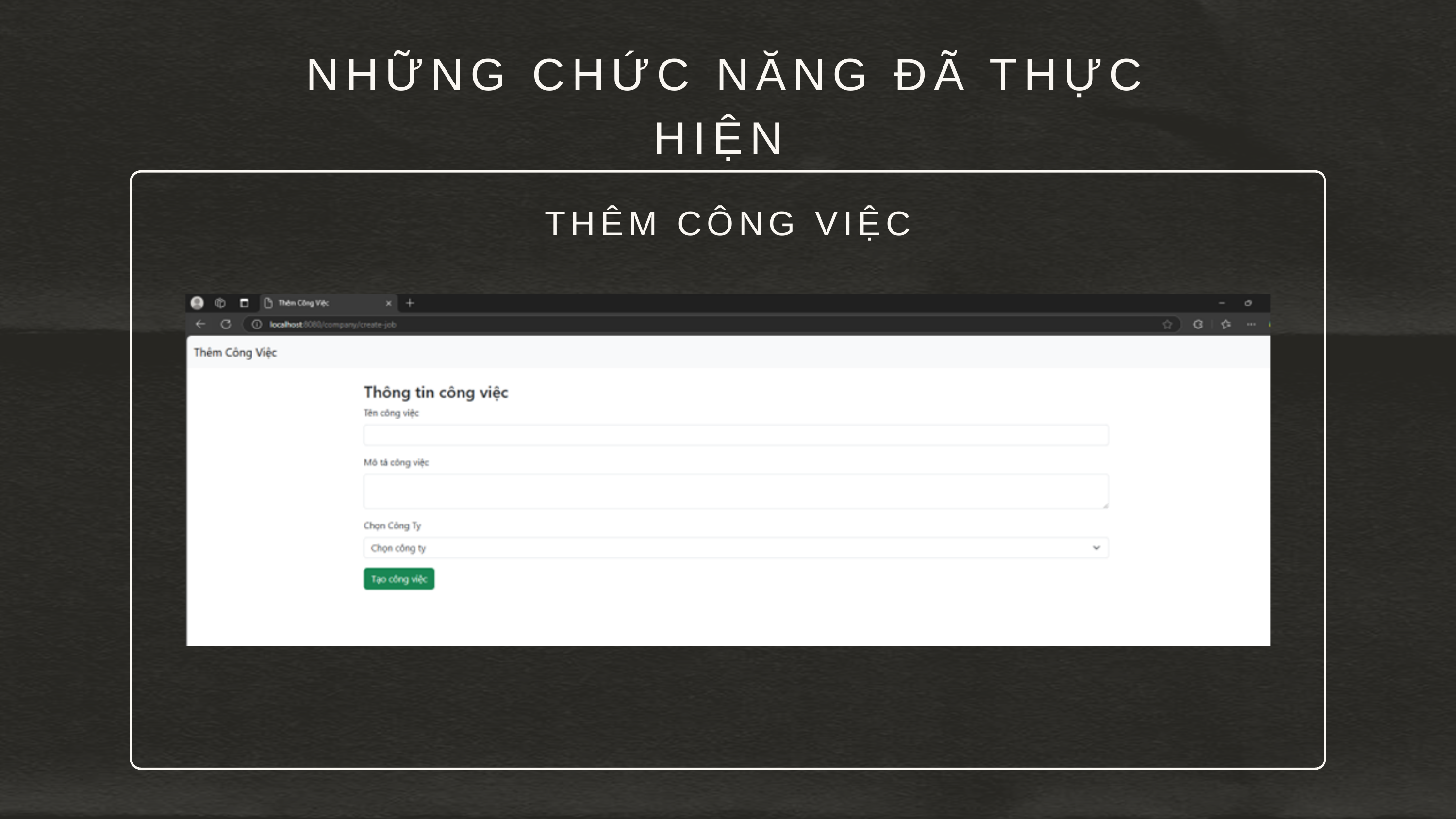

NHỮNG CHỨC NĂNG ĐÃ THỰC HIỆN

THÊM CÔNG VIỆC